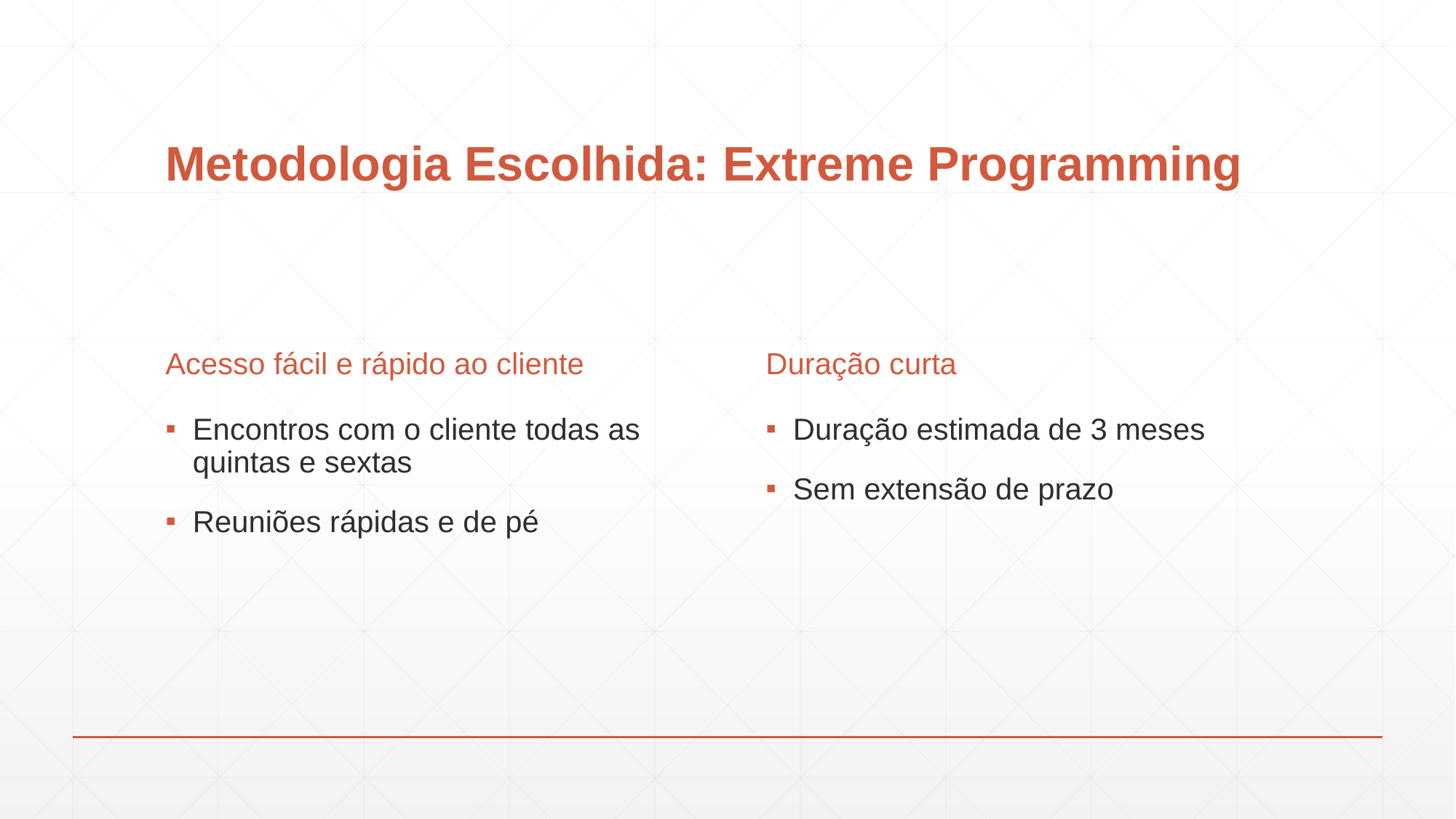

# Metodologia Escolhida: Extreme Programming
Acesso fácil e rápido ao cliente
Duração curta
Encontros com o cliente todas as quintas e sextas
Reuniões rápidas e de pé

Duração estimada de 3 meses
Sem extensão de prazo